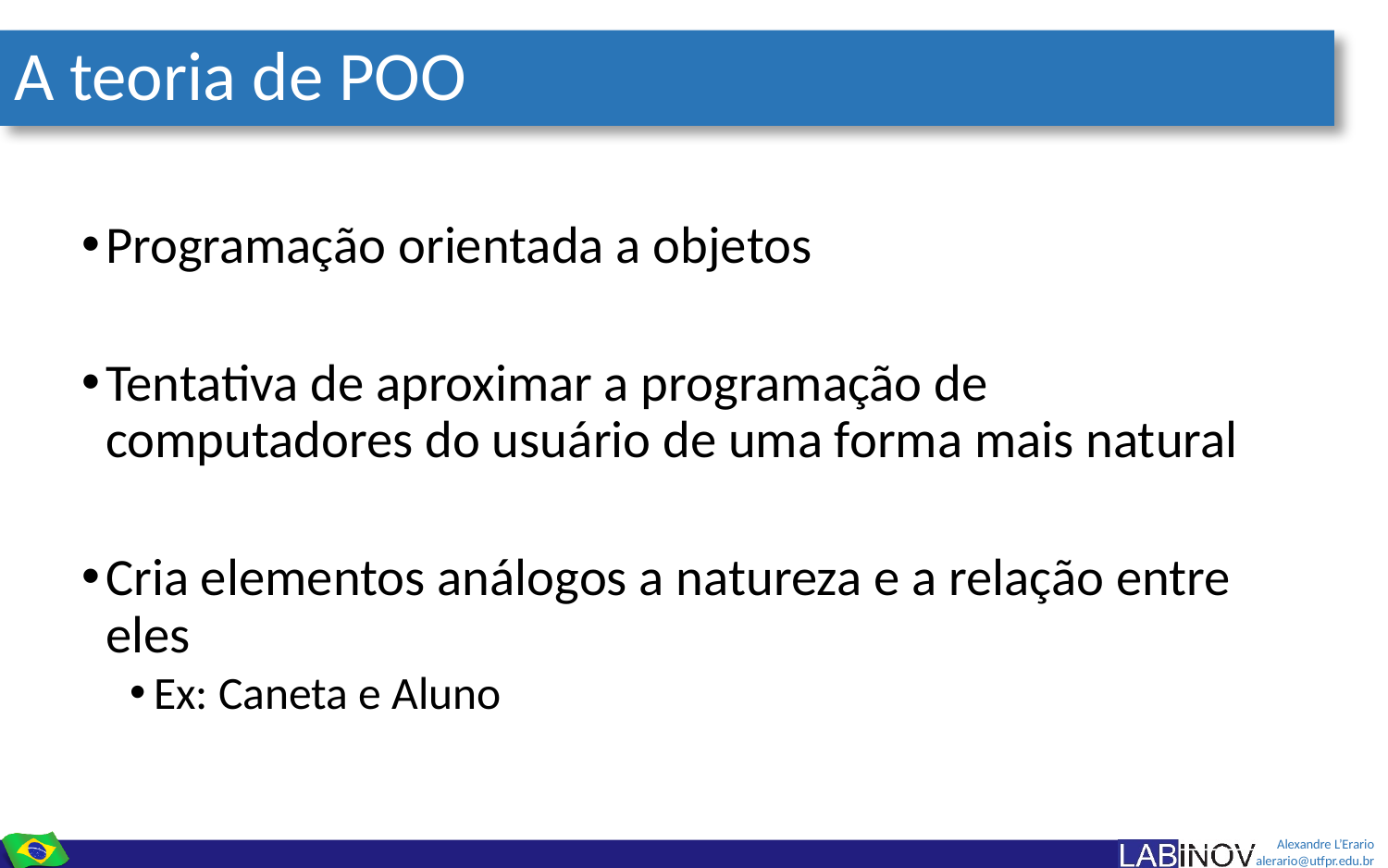

# A teoria de POO
Programação orientada a objetos

Tentativa de aproximar a programação de computadores do usuário de uma forma mais natural

Cria elementos análogos a natureza e a relação entre eles
Ex: Caneta e Aluno